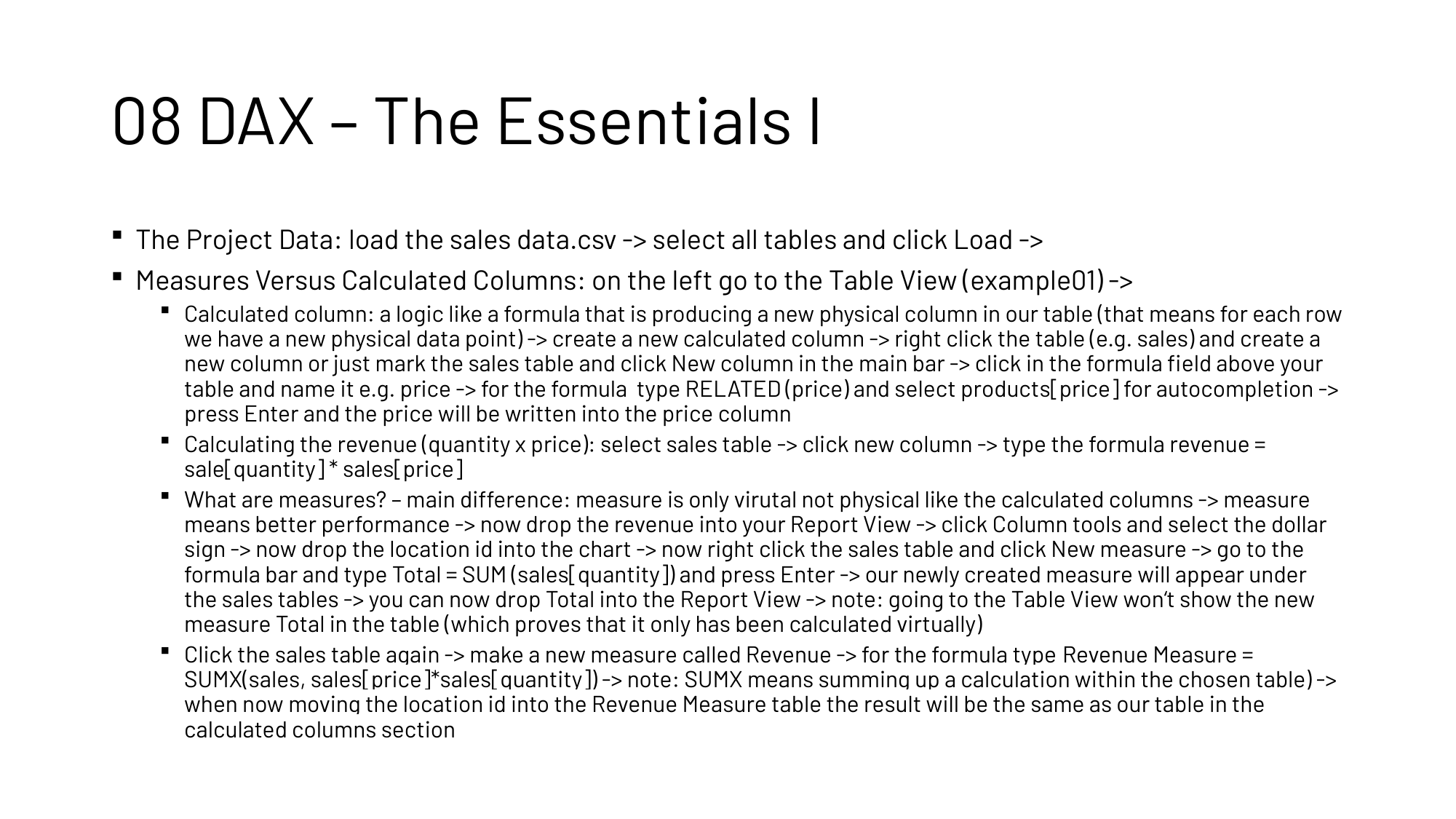

# 08 DAX – The Essentials I
The Project Data: load the sales data.csv -> select all tables and click Load ->
Measures Versus Calculated Columns: on the left go to the Table View (example01) ->
Calculated column: a logic like a formula that is producing a new physical column in our table (that means for each row we have a new physical data point) -> create a new calculated column -> right click the table (e.g. sales) and create a new column or just mark the sales table and click New column in the main bar -> click in the formula field above your table and name it e.g. price -> for the formula  type RELATED (price) and select products[price] for autocompletion -> press Enter and the price will be written into the price column
Calculating the revenue (quantity x price): select sales table -> click new column -> type the formula revenue = sale[quantity] * sales[price]
What are measures? – main difference: measure is only virutal not physical like the calculated columns -> measure means better performance -> now drop the revenue into your Report View -> click Column tools and select the dollar sign -> now drop the location id into the chart -> now right click the sales table and click New measure -> go to the formula bar and type Total = SUM (sales[quantity]) and press Enter -> our newly created measure will appear under the sales tables -> you can now drop Total into the Report View -> note: going to the Table View won‘t show the new measure Total in the table (which proves that it only has been calculated virtually)
Click the sales table again -> make a new measure called Revenue -> for the formula type Revenue Measure = SUMX(sales, sales[price]*sales[quantity]) -> note: SUMX means summing up a calculation within the chosen table) -> when now moving the location id into the Revenue Measure table the result will be the same as our table in the calculated columns section